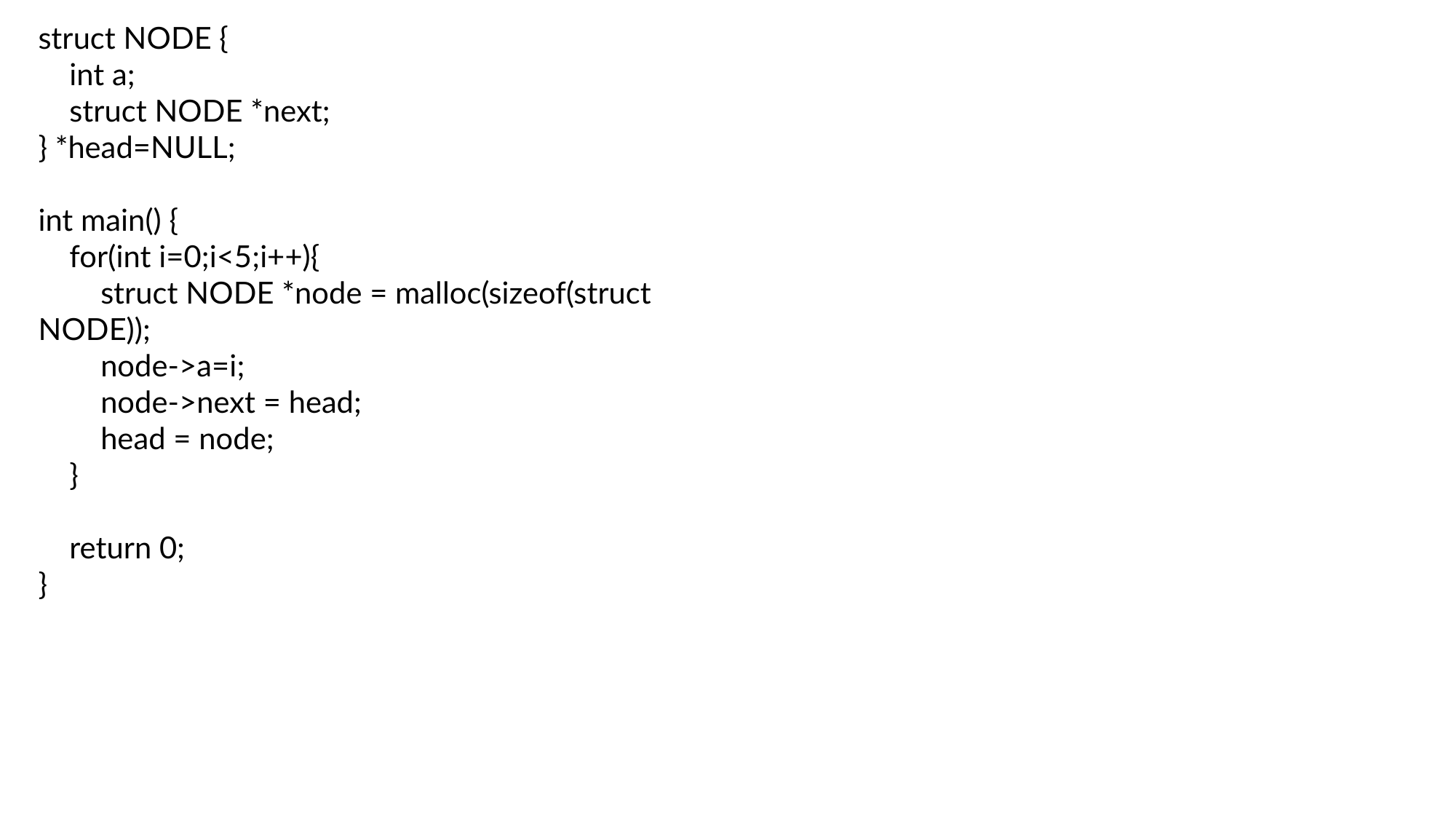

struct NODE {
    int a;
    struct NODE *next;
} *head=NULL;

int main() {
    for(int i=0;i<5;i++){
        struct NODE *node = malloc(sizeof(struct NODE));
        node->a=i;
        node->next = head;
        head = node;
    }

    return 0;
}